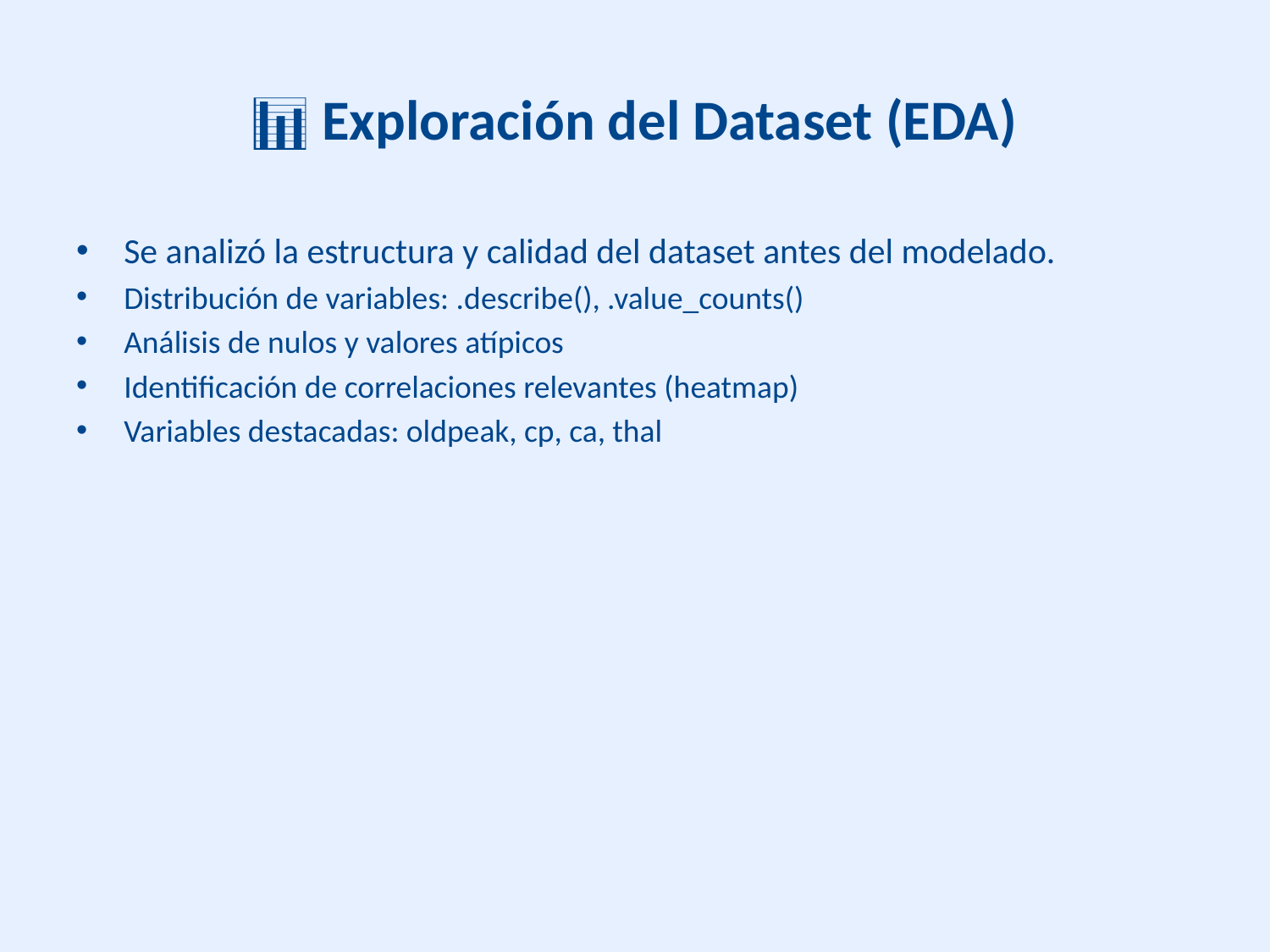

# 📊 Exploración del Dataset (EDA)
Se analizó la estructura y calidad del dataset antes del modelado.
Distribución de variables: .describe(), .value_counts()
Análisis de nulos y valores atípicos
Identificación de correlaciones relevantes (heatmap)
Variables destacadas: oldpeak, cp, ca, thal